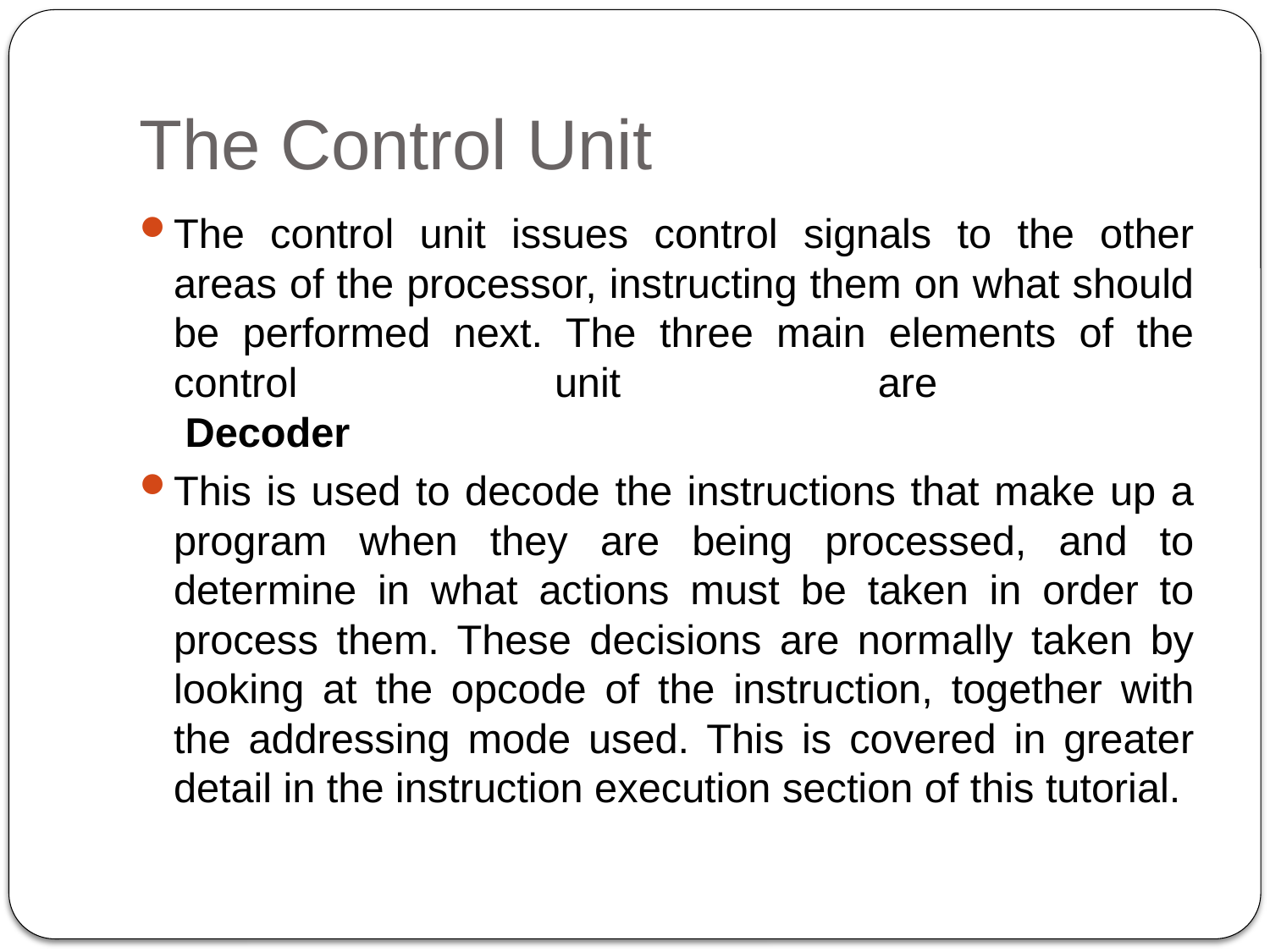

# The Control Unit
The control unit issues control signals to the other areas of the processor, instructing them on what should be performed next. The three main elements of the control unit are
 Decoder
This is used to decode the instructions that make up a program when they are being processed, and to determine in what actions must be taken in order to process them. These decisions are normally taken by looking at the opcode of the instruction, together with the addressing mode used. This is covered in greater detail in the instruction execution section of this tutorial.